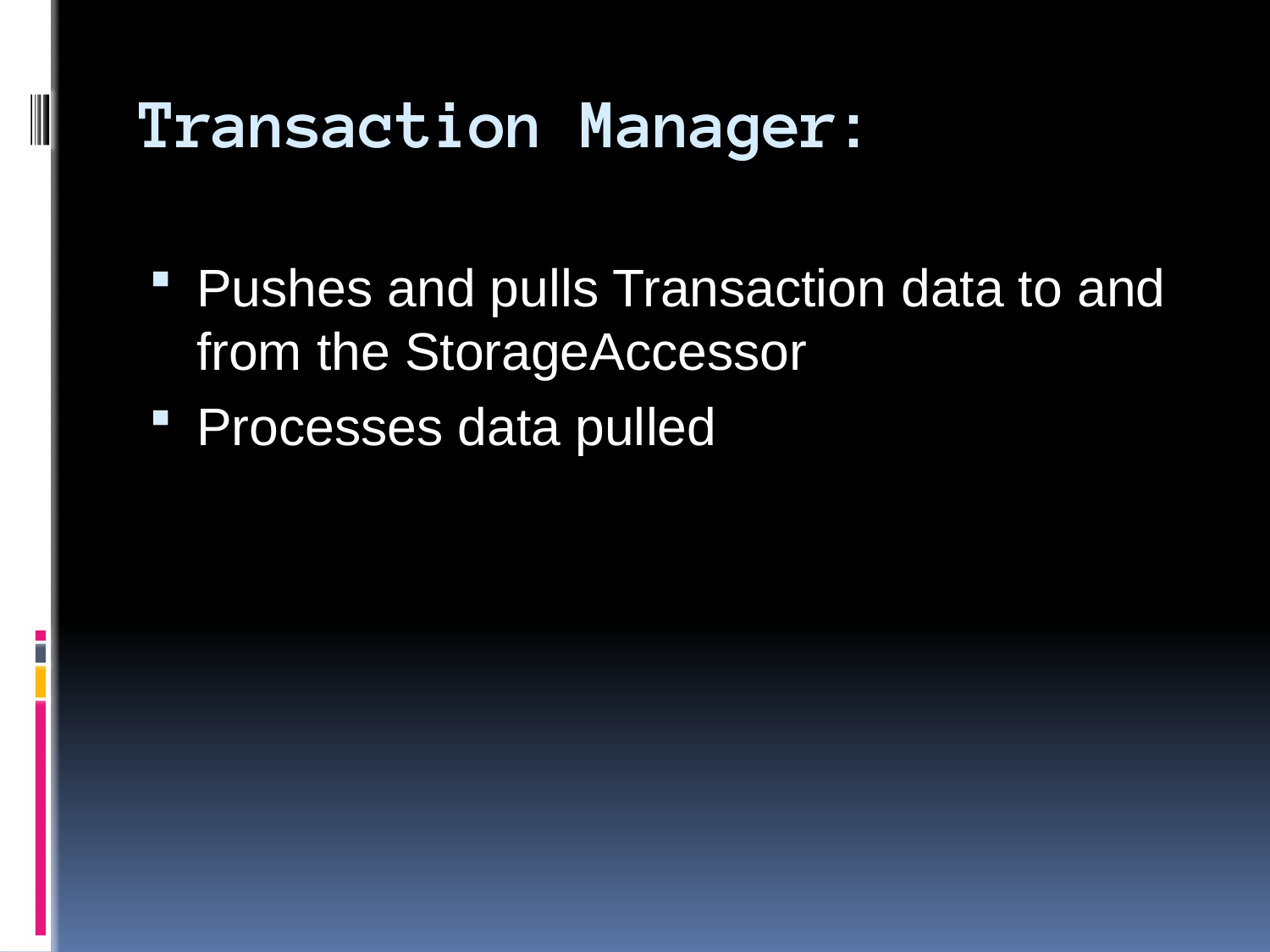

# Transaction Manager:
Pushes and pulls Transaction data to and from the StorageAccessor
Processes data pulled